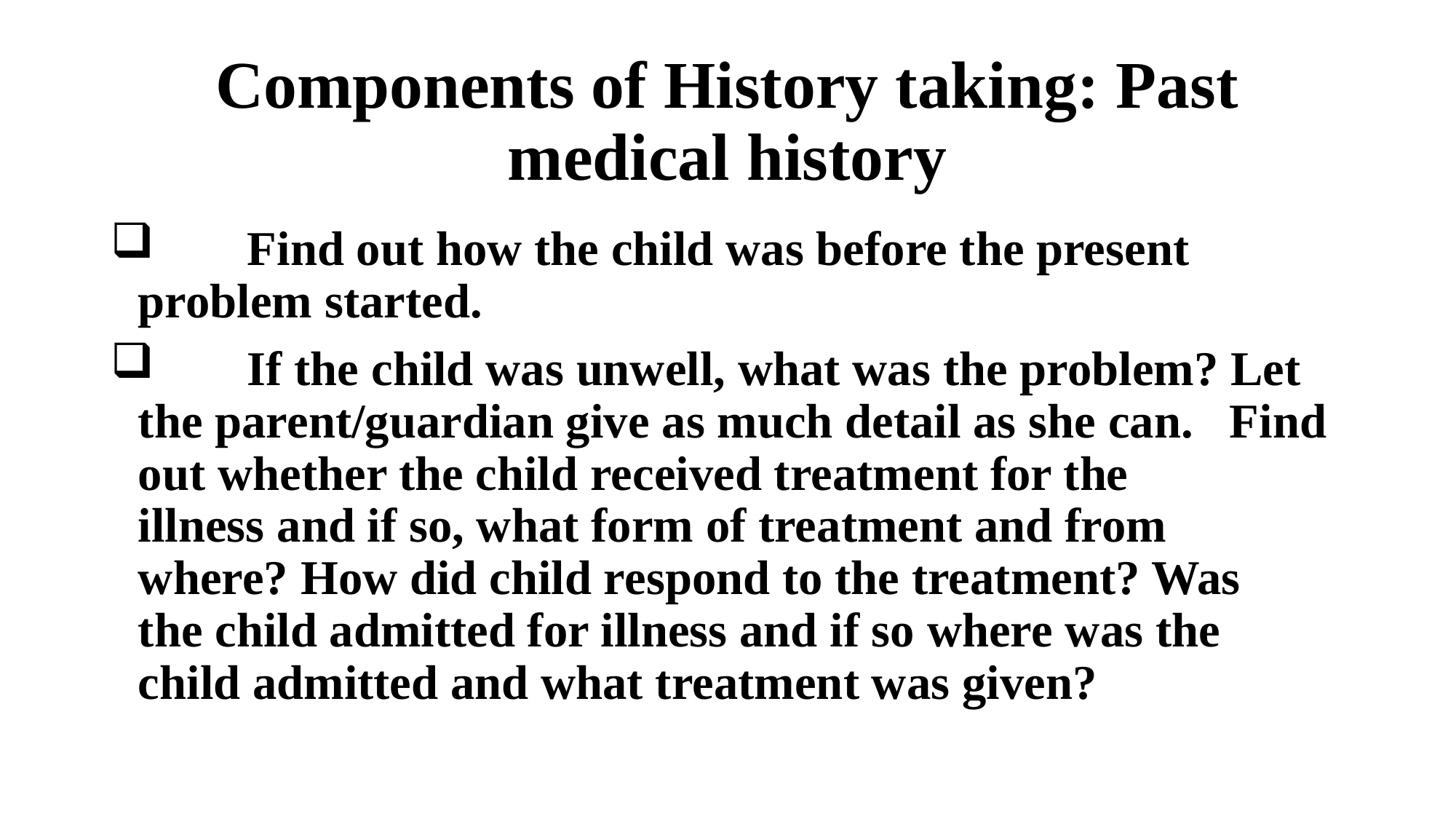

# Components of History taking: Past medical history
 	Find out how the child was before the present 	problem started.
 	If the child was unwell, what was the problem? Let 	the parent/guardian give as much detail as she can. 	Find out whether the child received treatment for the 	illness and if so, what form of treatment and from 	where? How did child respond to the treatment? Was 	the child admitted for illness and if so where was the 	child admitted and what treatment was given?